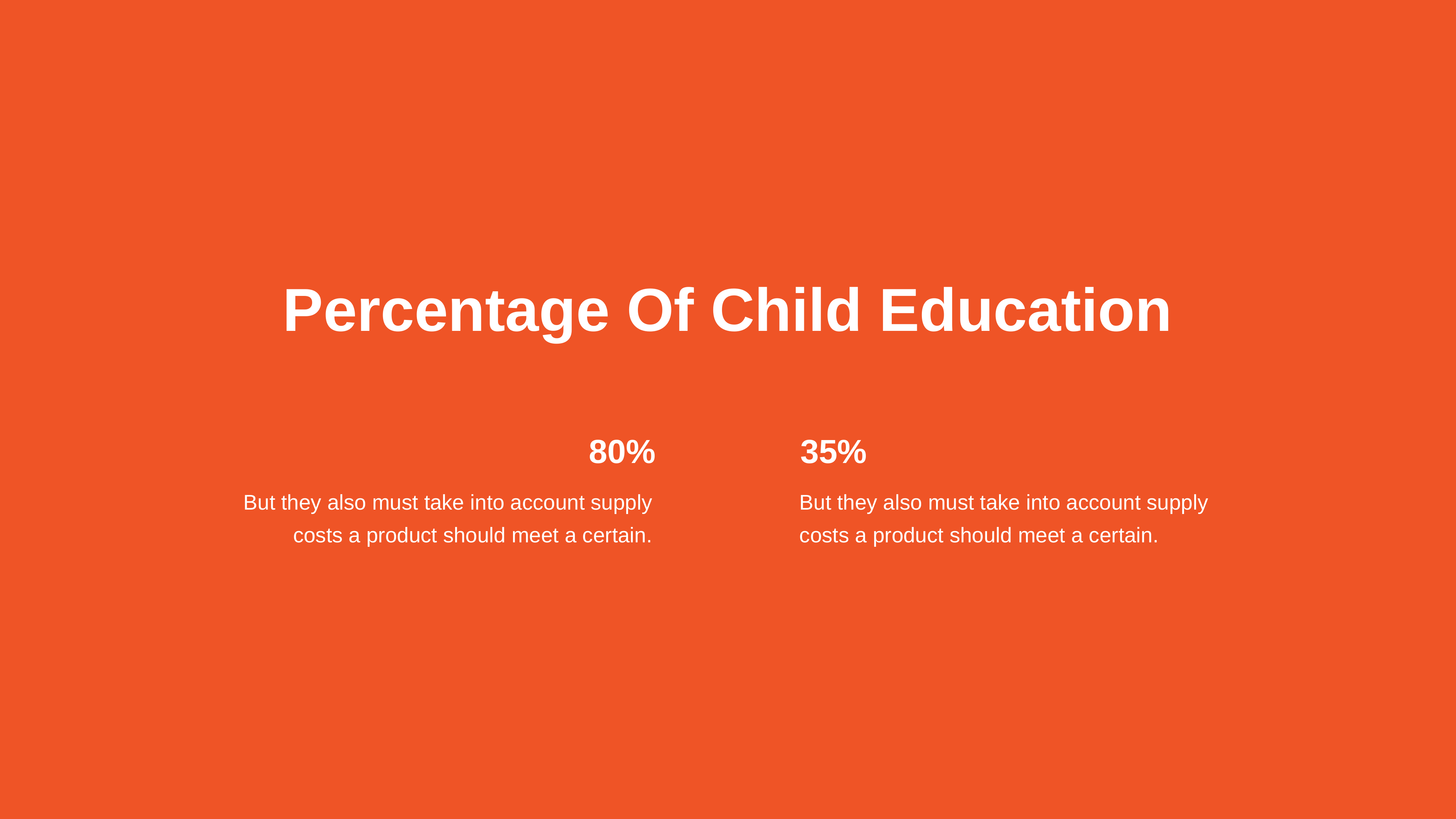

Percentage Of Child Education
80%
But they also must take into account supply costs a product should meet a certain.
35%
But they also must take into account supply costs a product should meet a certain.